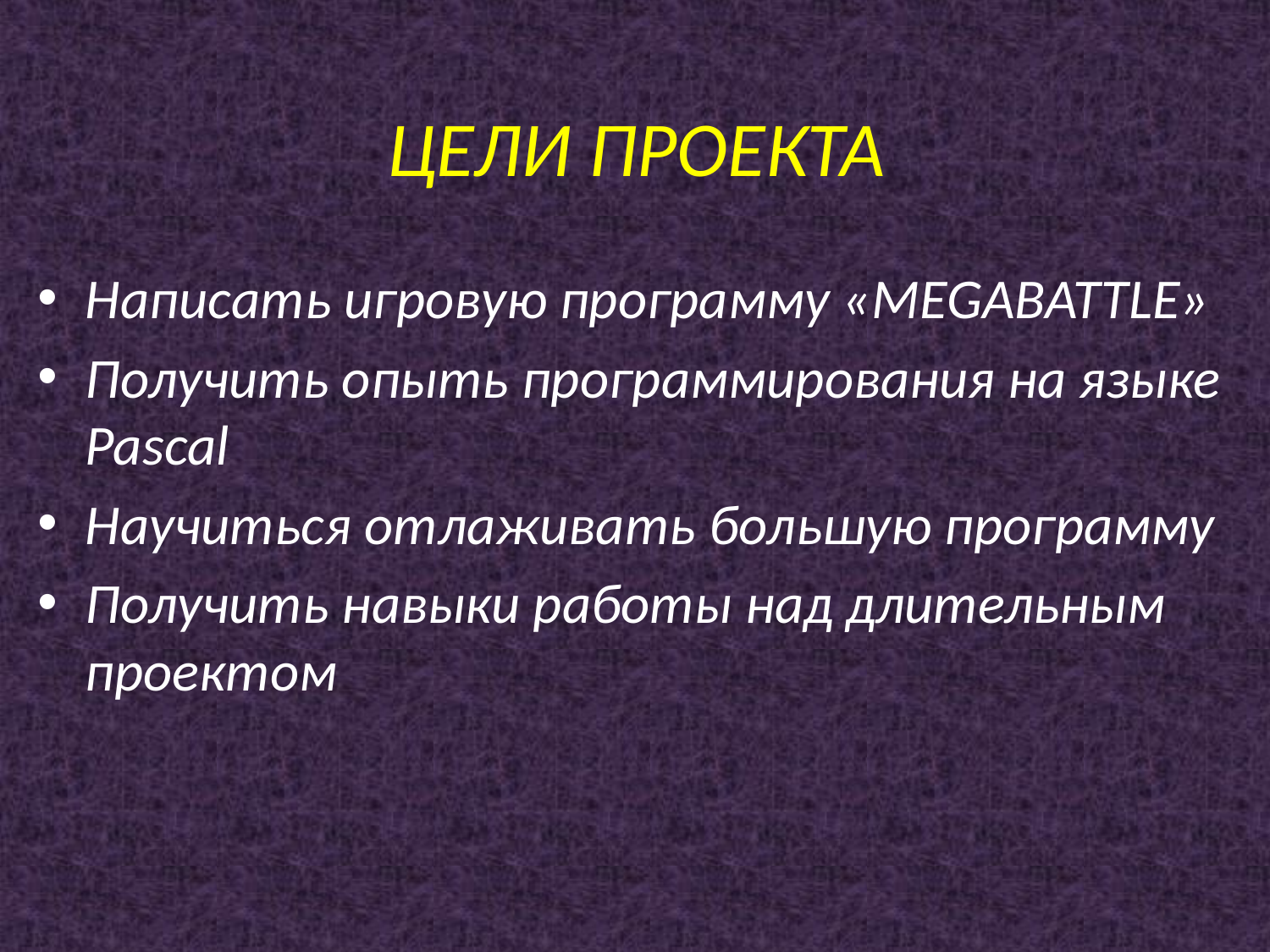

# ЦЕЛИ ПРОЕКТА
Написать игровую программу «MEGABATTLE»
Получить опыть программирования на языке Pascal
Научиться отлаживать большую программу
Получить навыки работы над длительным проектом